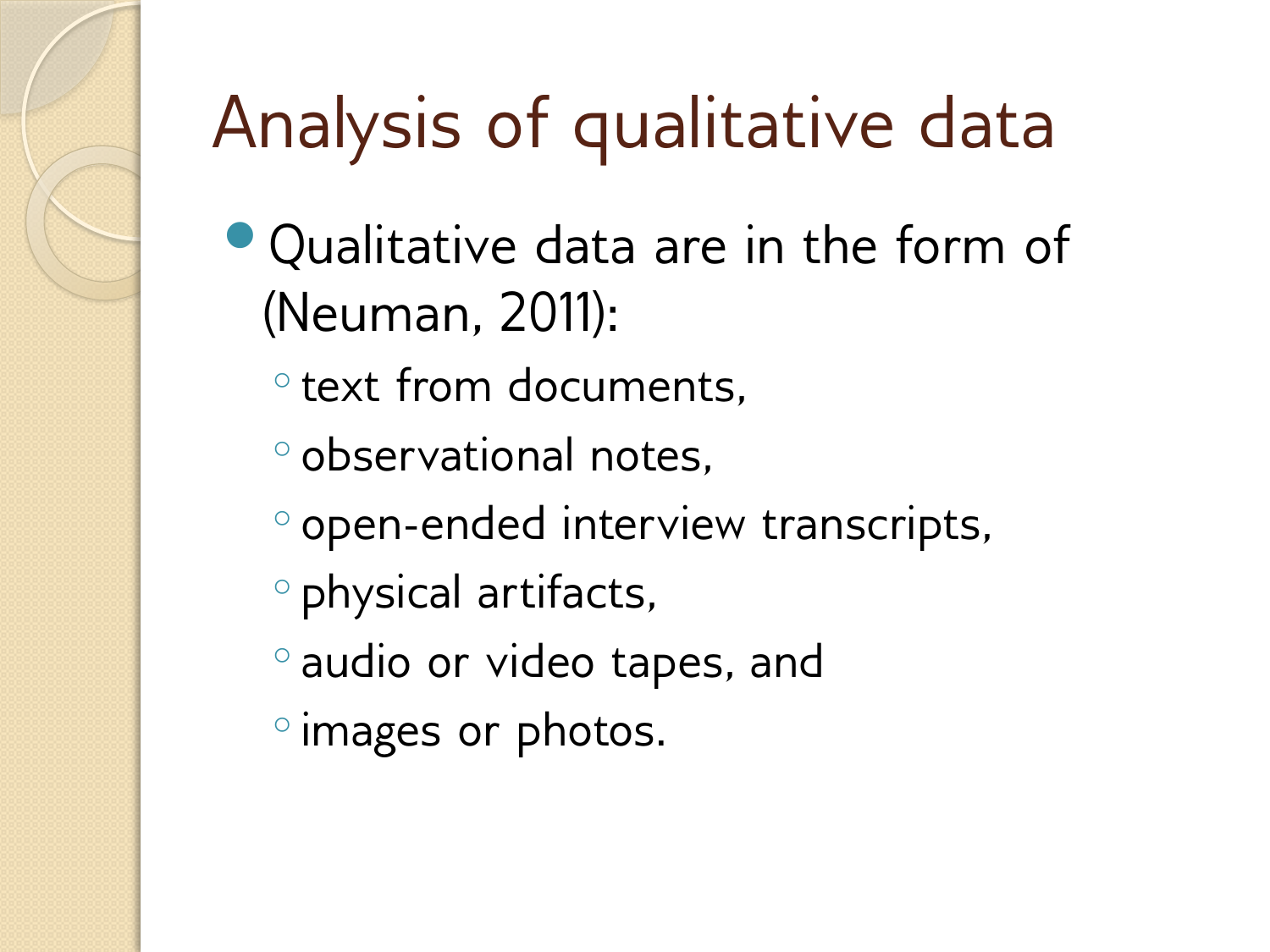

# Analysis of qualitative data
Qualitative data are in the form of (Neuman, 2011):
text from documents,
observational notes,
open-ended interview transcripts,
physical artifacts,
audio or video tapes, and
images or photos.